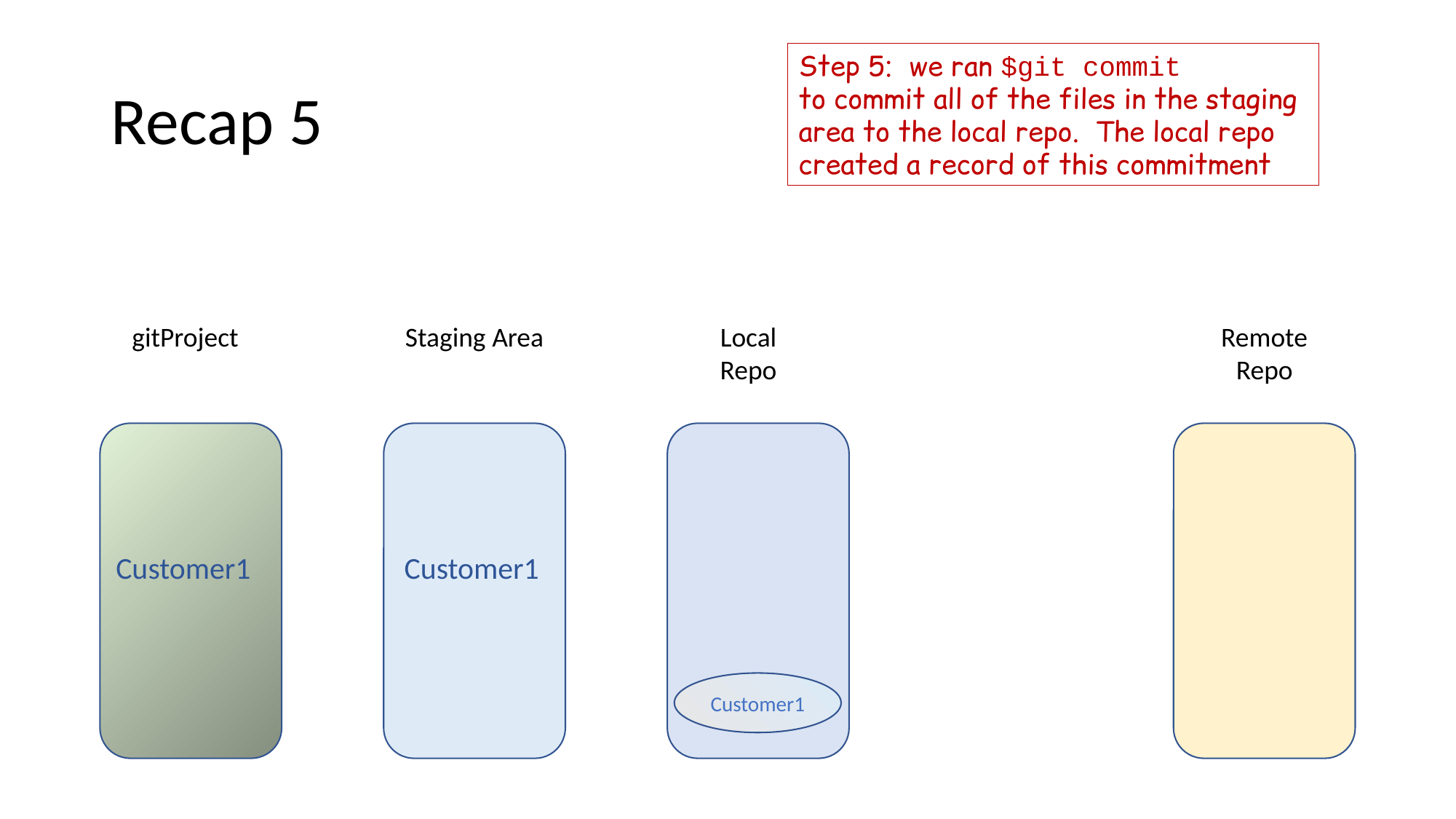

# Recap 5
Step 5:  we ran $git commit
to commit all of the files in the staging area to the local repo.  The local repo created a record of this commitment
gitProject
Staging Area
Local
Repo
Remote
Repo

Customer1
Customer1
Customer1